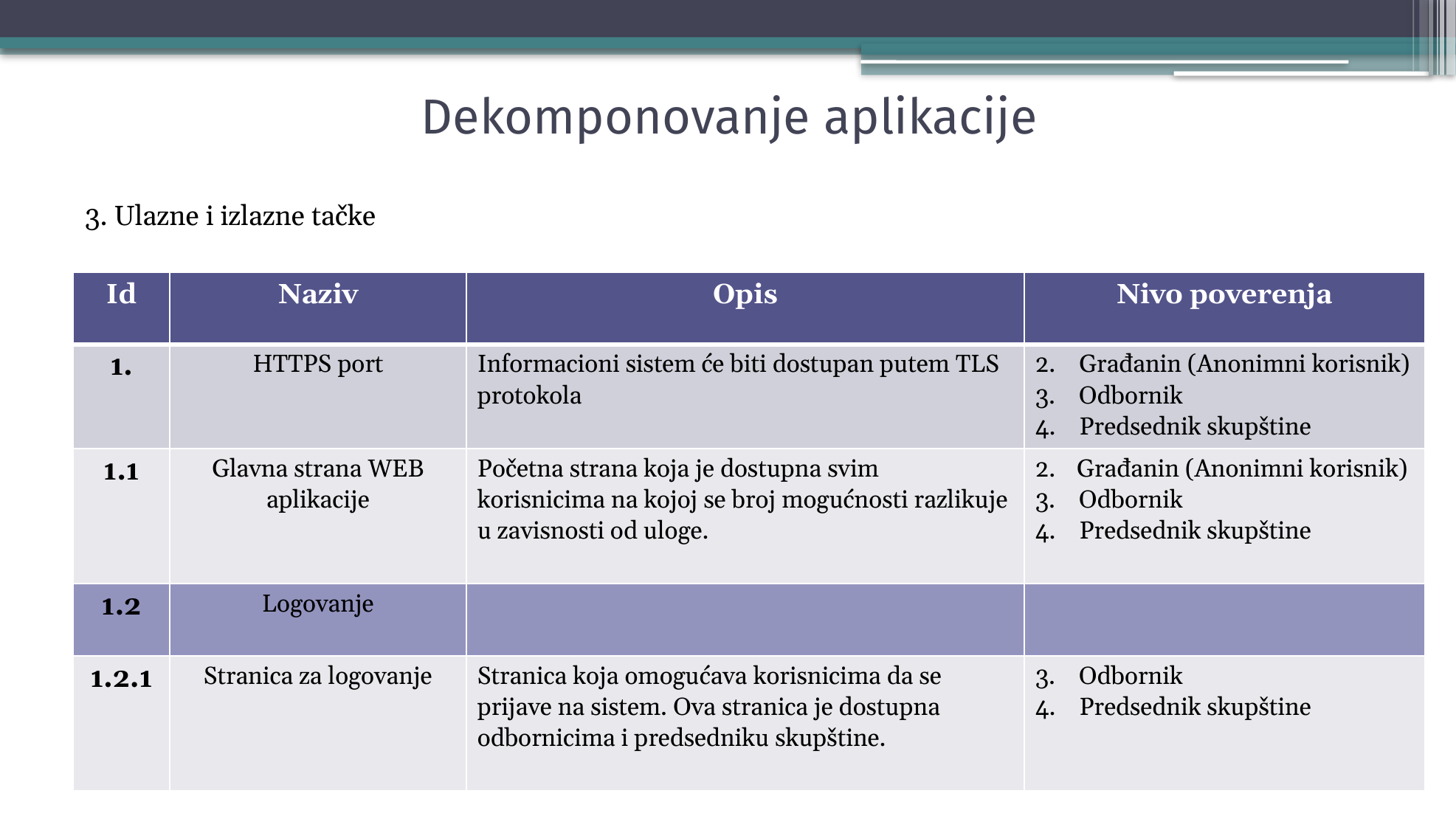

Dekomponovanje aplikacije
3. Ulazne i izlazne tačke
| Id | Naziv | Opis | Nivo poverenja |
| --- | --- | --- | --- |
| 1. | HTTPS port | Informacioni sistem će biti dostupan putem TLS protokola | 2. Građanin (Anonimni korisnik) 3. Odbornik 4. Predsednik skupštine |
| 1.1 | Glavna strana WEB aplikacije | Početna strana koja je dostupna svim korisnicima na kojoj se broj mogućnosti razlikuje u zavisnosti od uloge. | Građanin (Anonimni korisnik) 3. Odbornik 4. Predsednik skupštine |
| 1.2 | Logovanje |  |  |
| 1.2.1 | Stranica za logovanje | Stranica koja omogućava korisnicima da se prijave na sistem. Ova stranica je dostupna odbornicima i predsedniku skupštine. | 3. Odbornik 4. Predsednik skupštine |